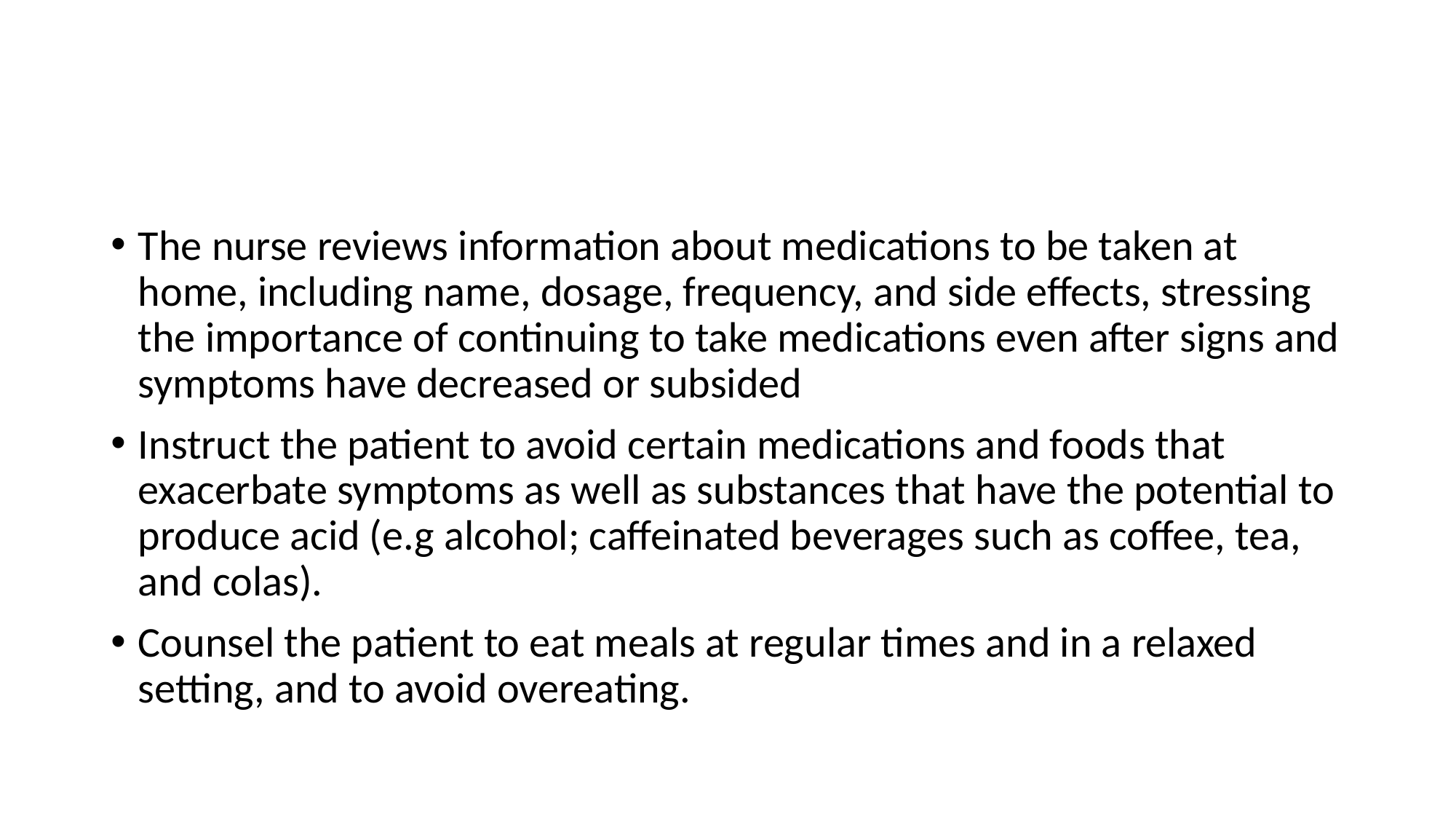

#
The nurse reviews information about medications to be taken at home, including name, dosage, frequency, and side effects, stressing the importance of continuing to take medications even after signs and symptoms have decreased or subsided
Instruct the patient to avoid certain medications and foods that exacerbate symptoms as well as substances that have the potential to produce acid (e.g alcohol; caffeinated beverages such as coffee, tea, and colas).
Counsel the patient to eat meals at regular times and in a relaxed setting, and to avoid overeating.